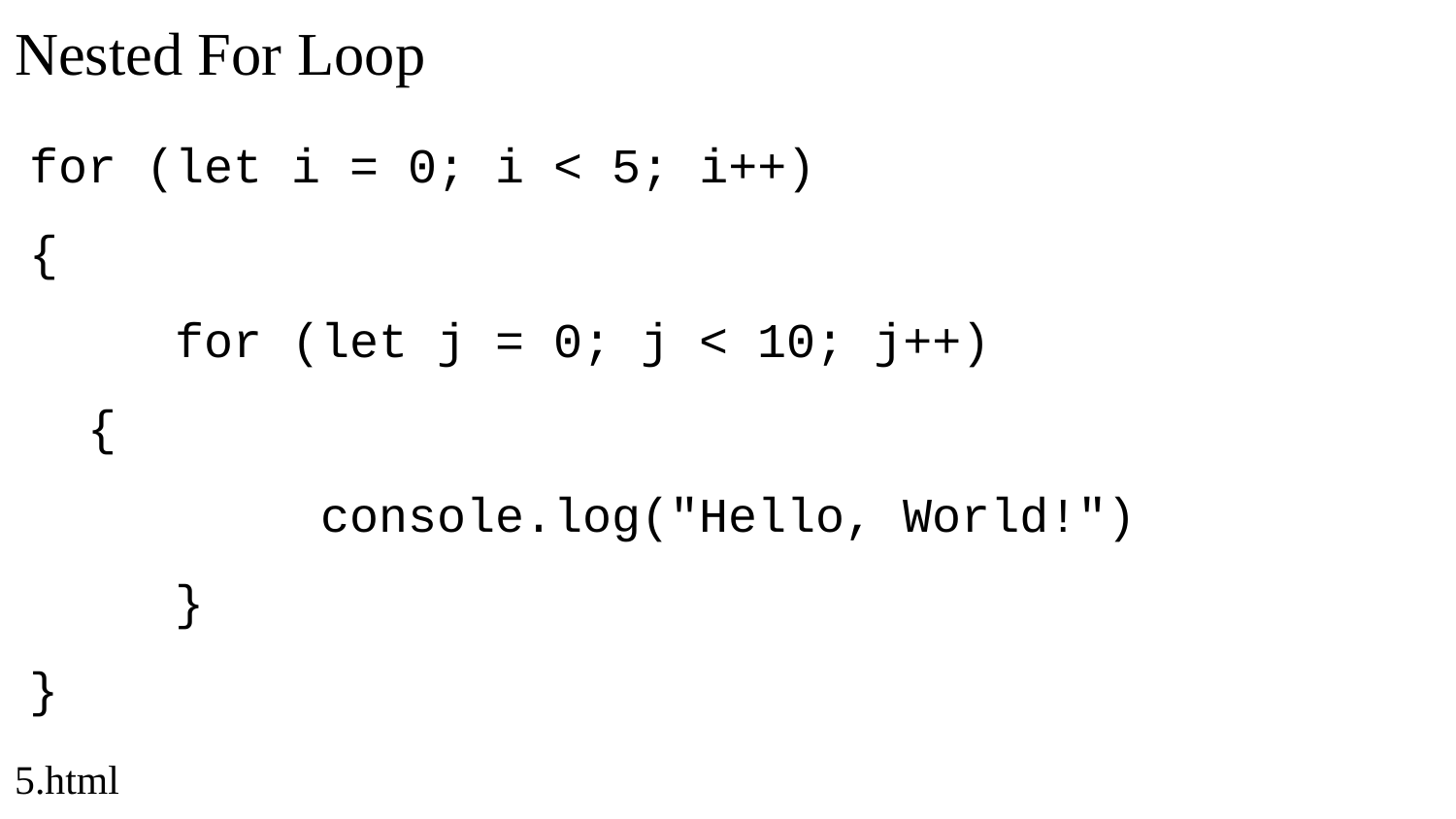

# Nested For Loop
for (let i = 0; i < 5; i++)
{
	for (let j = 0; j < 10; j++)
{
		console.log("Hello, World!")
	}
}
5.html